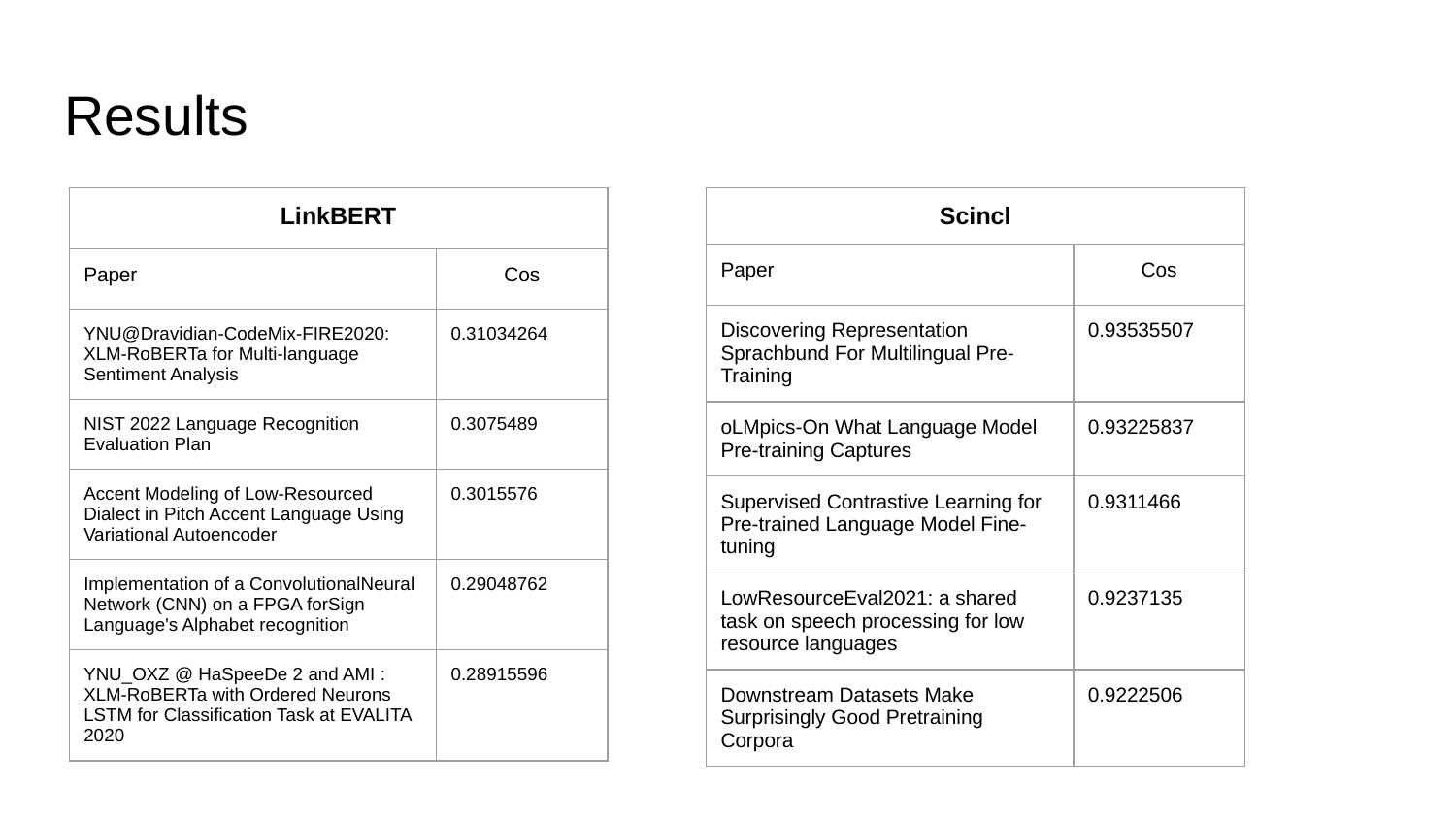

# Results
| LinkBERT |  |
| --- | --- |
| Paper | Cos |
| YNU@Dravidian-CodeMix-FIRE2020: XLM-RoBERTa for Multi-language Sentiment Analysis | 0.31034264 |
| NIST 2022 Language Recognition Evaluation Plan | 0.3075489 |
| Accent Modeling of Low-Resourced Dialect in Pitch Accent Language Using Variational Autoencoder | 0.3015576 |
| Implementation of a ConvolutionalNeural Network (CNN) on a FPGA forSign Language's Alphabet recognition | 0.29048762 |
| YNU\_OXZ @ HaSpeeDe 2 and AMI : XLM-RoBERTa with Ordered Neurons LSTM for Classification Task at EVALITA 2020 | 0.28915596 |
| Scincl |  |
| --- | --- |
| Paper | Cos |
| Discovering Representation Sprachbund For Multilingual Pre-Training | 0.93535507 |
| oLMpics-On What Language Model Pre-training Captures | 0.93225837 |
| Supervised Contrastive Learning for Pre-trained Language Model Fine-tuning | 0.9311466 |
| LowResourceEval­2021: a shared task on speech processing for low­resource languages | 0.9237135 |
| Downstream Datasets Make Surprisingly Good Pretraining Corpora | 0.9222506 |